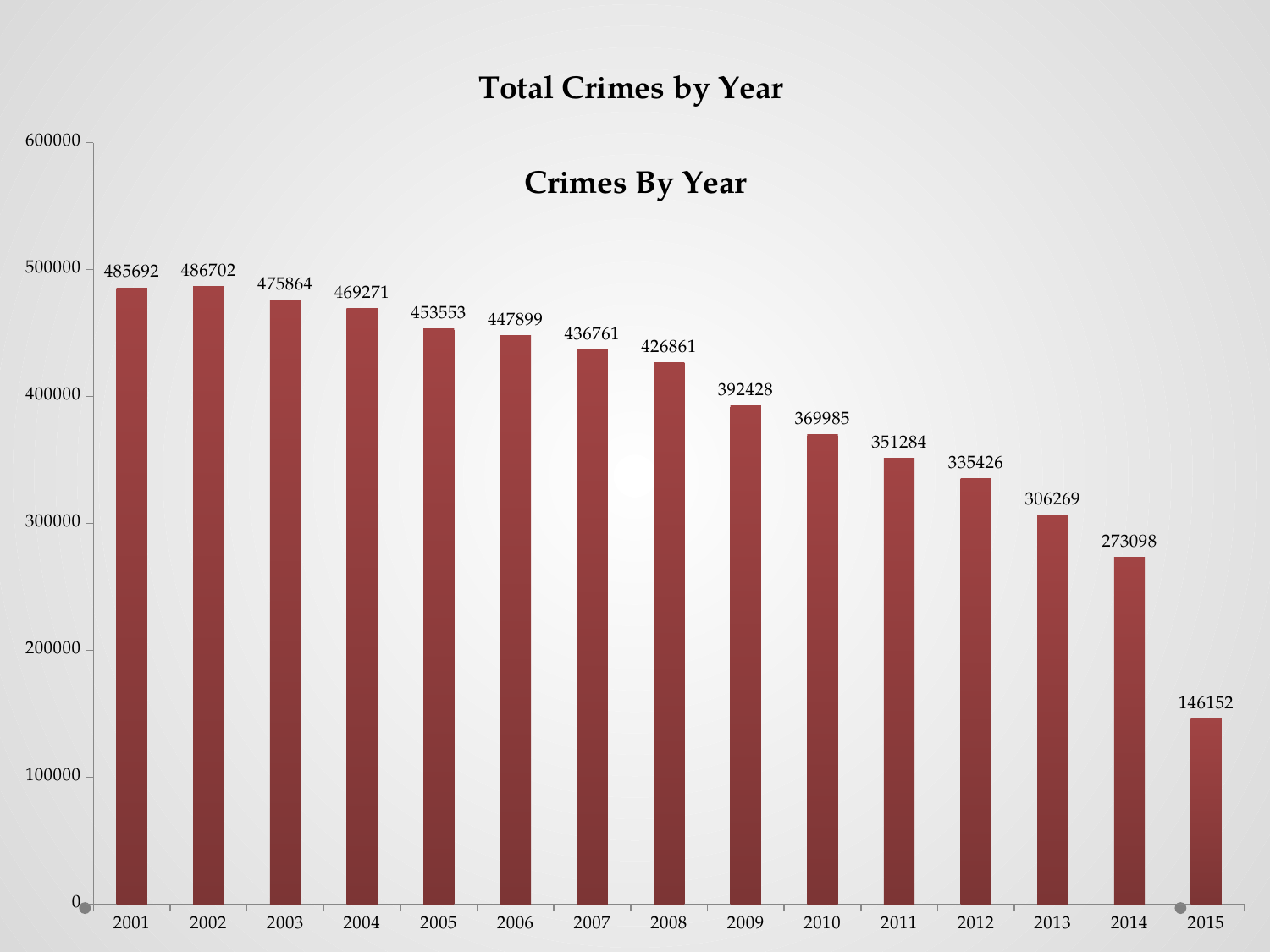

### Chart: Total Crimes by Year

| Category |  |
|---|---|
| 2001.0 | 485692.0 |
| 2002.0 | 486702.0 |
| 2003.0 | 475864.0 |
| 2004.0 | 469271.0 |
| 2005.0 | 453553.0 |
| 2006.0 | 447899.0 |
| 2007.0 | 436761.0 |
| 2008.0 | 426861.0 |
| 2009.0 | 392428.0 |
| 2010.0 | 369985.0 |
| 2011.0 | 351284.0 |
| 2012.0 | 335426.0 |
| 2013.0 | 306269.0 |
| 2014.0 | 273098.0 |
| 2015.0 | 146152.0 |

### Chart: Crimes By Year

| Category |
|---|